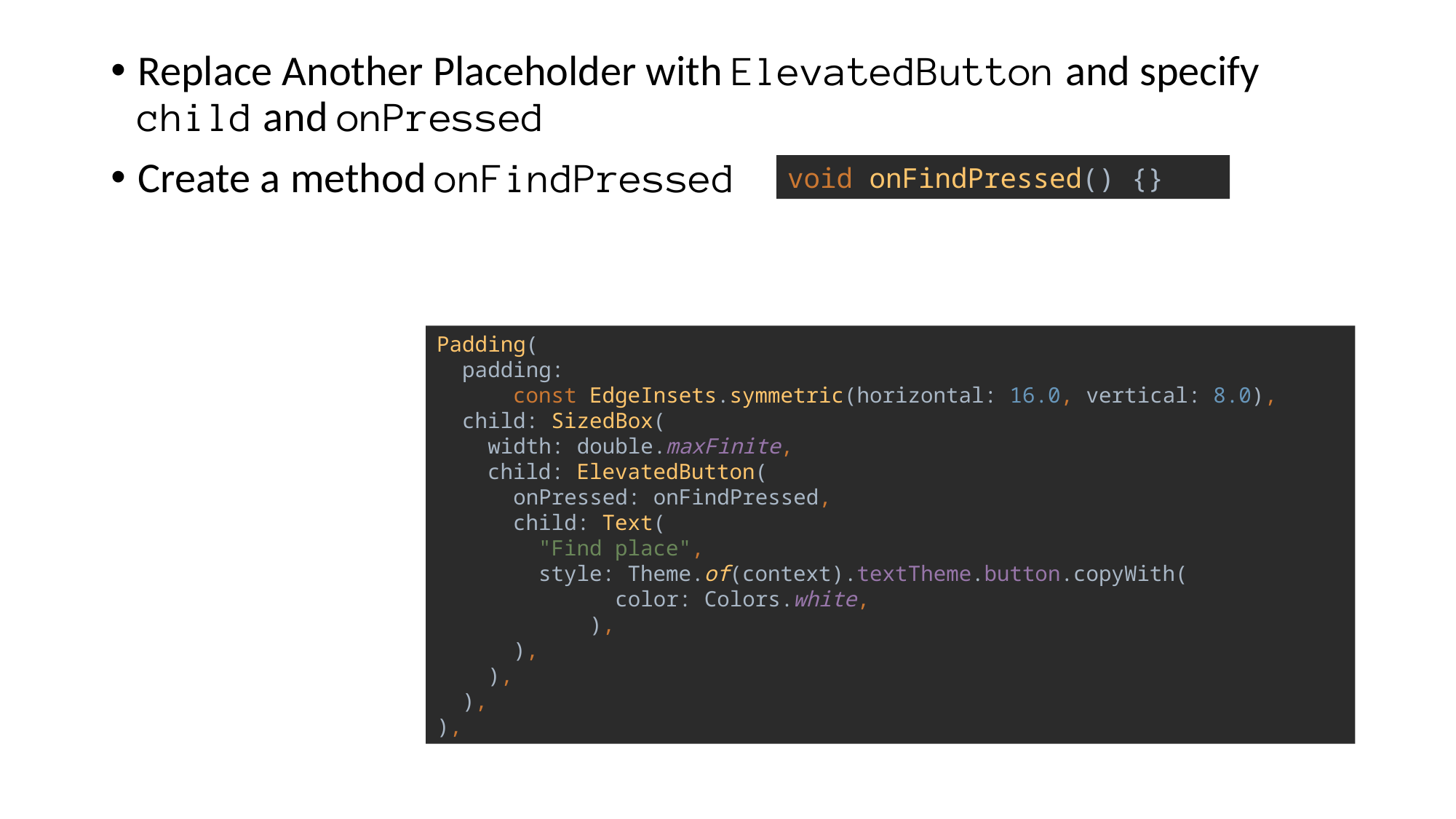

Replace Another Placeholder with ElevatedButton and specify child and onPressed
Create a method onFindPressed

void onFindPressed() {}
Padding(
  padding:
      const EdgeInsets.symmetric(horizontal: 16.0, vertical: 8.0),
  child: SizedBox(
    width: double.maxFinite,
    child: ElevatedButton(
      onPressed: onFindPressed,
      child: Text(
        "Find place",
        style: Theme.of(context).textTheme.button.copyWith(
              color: Colors.white,
            ),
      ),
    ),
  ),
),